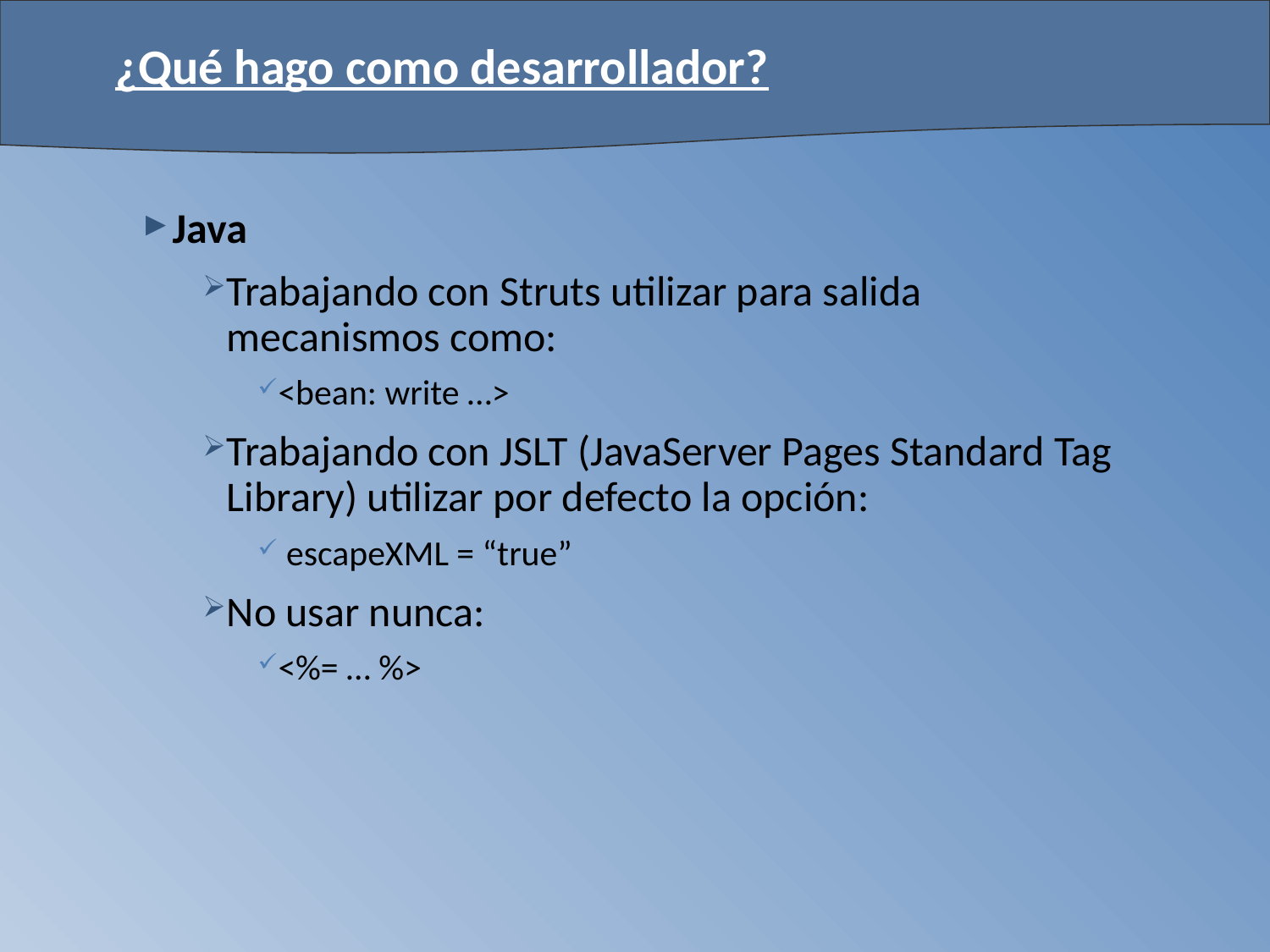

# ¿Qué hago como desarrollador?
Java
Trabajando con Struts utilizar para salida mecanismos como:
<bean: write …>
Trabajando con JSLT (JavaServer Pages Standard Tag Library) utilizar por defecto la opción:
 escapeXML = “true”
No usar nunca:
<%= … %>